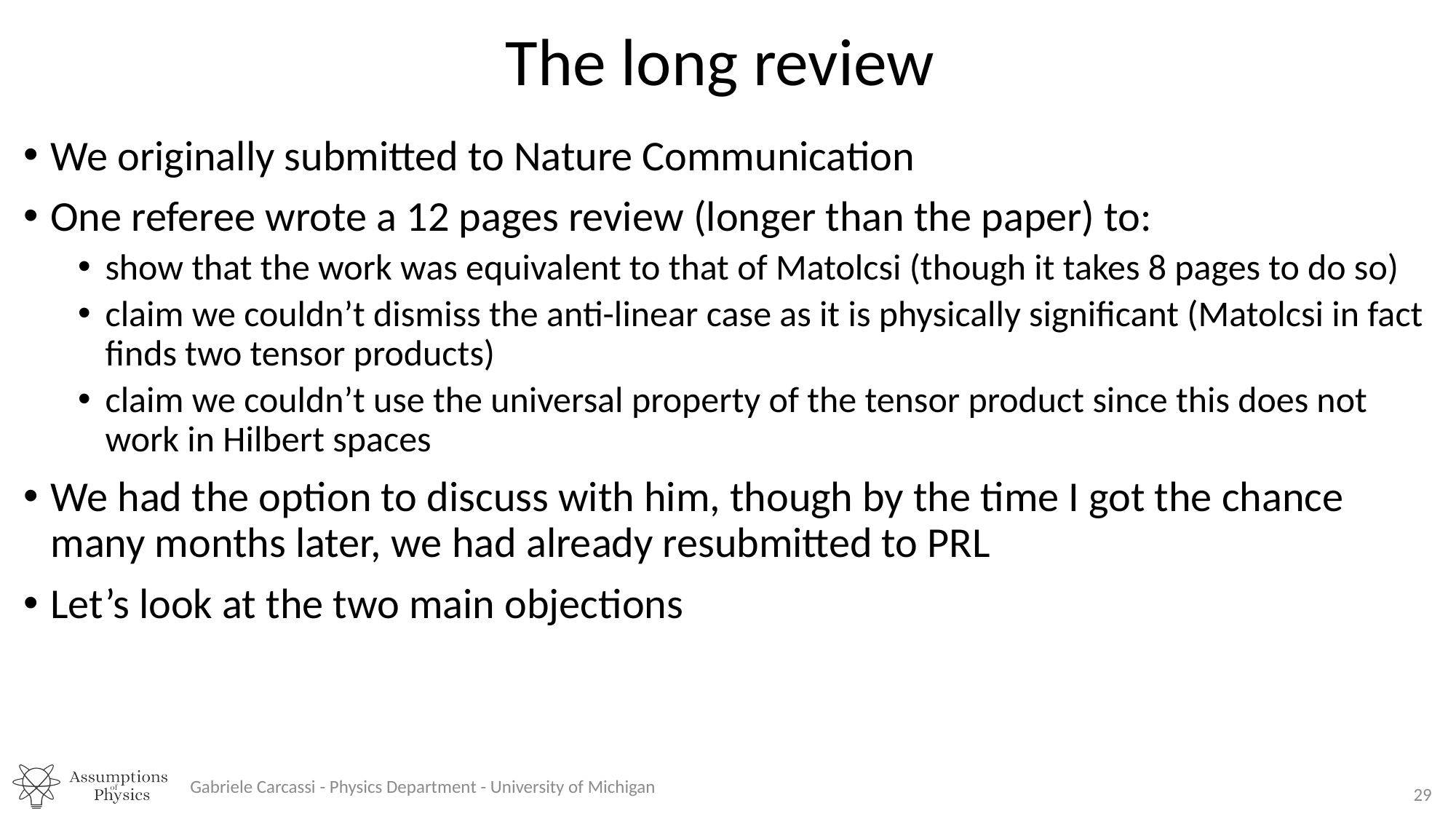

# The long review
We originally submitted to Nature Communication
One referee wrote a 12 pages review (longer than the paper) to:
show that the work was equivalent to that of Matolcsi (though it takes 8 pages to do so)
claim we couldn’t dismiss the anti-linear case as it is physically significant (Matolcsi in fact finds two tensor products)
claim we couldn’t use the universal property of the tensor product since this does not work in Hilbert spaces
We had the option to discuss with him, though by the time I got the chance many months later, we had already resubmitted to PRL
Let’s look at the two main objections
Gabriele Carcassi - Physics Department - University of Michigan
29